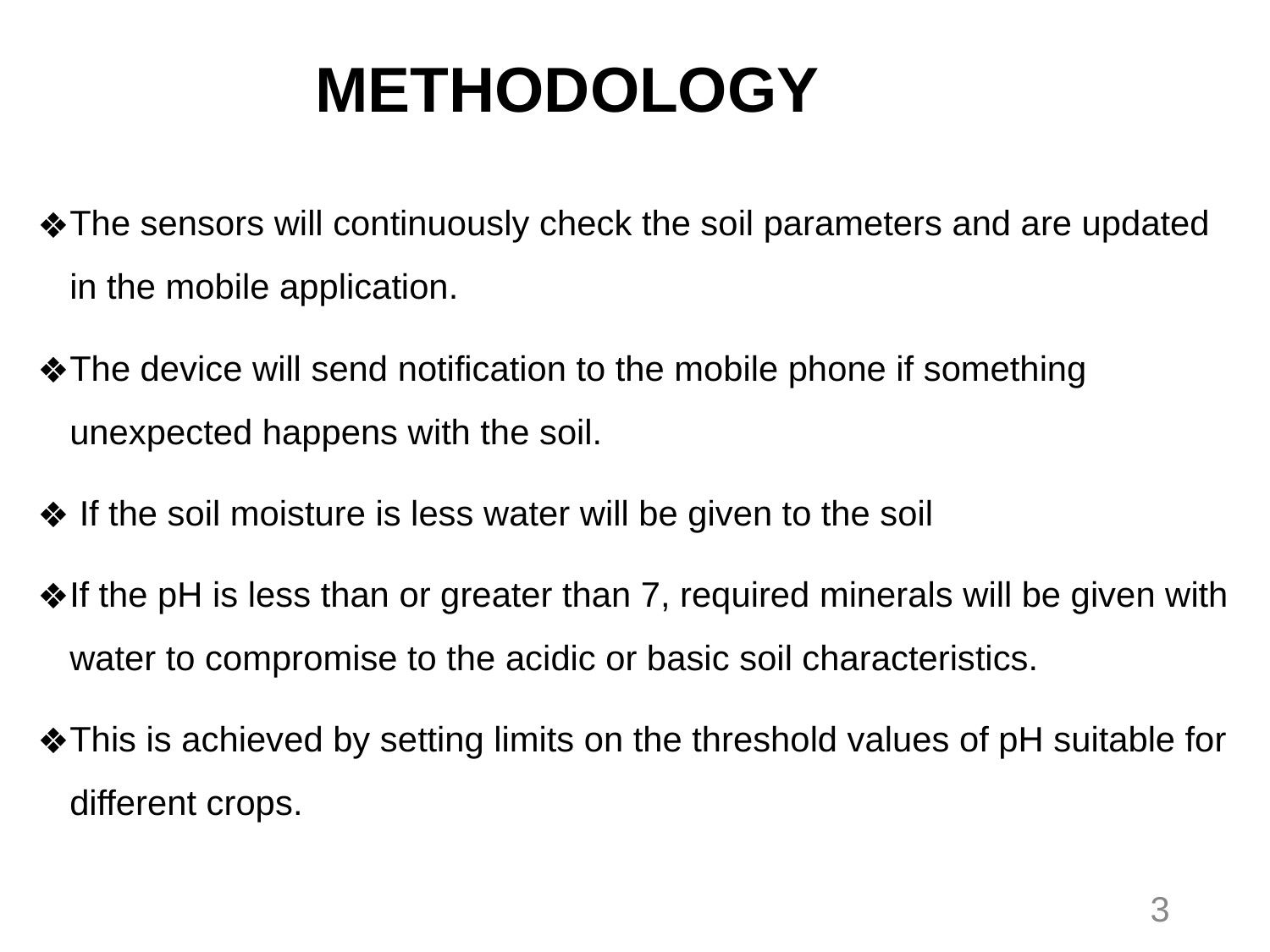

# METHODOLOGY
The sensors will continuously check the soil parameters and are updated in the mobile application.
The device will send notification to the mobile phone if something unexpected happens with the soil.
 If the soil moisture is less water will be given to the soil
If the pH is less than or greater than 7, required minerals will be given with water to compromise to the acidic or basic soil characteristics.
This is achieved by setting limits on the threshold values of pH suitable for different crops.

3